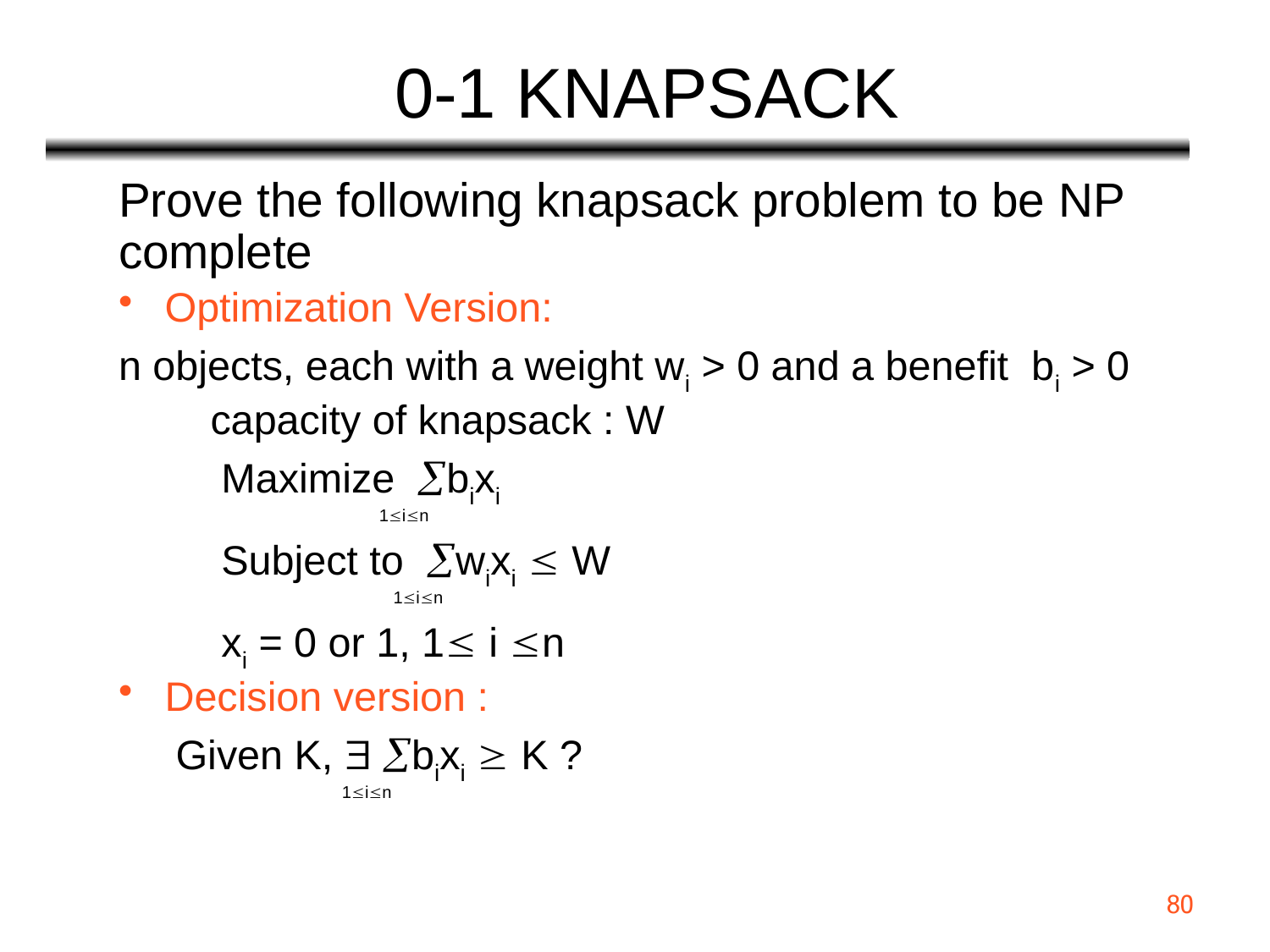

# 0-1 KNAPSACK
Prove the following knapsack problem to be NP complete
Optimization Version:
n objects, each with a weight wi > 0 and a benefit  bi > 0
	    capacity of knapsack : W
         Maximize  ∑bixi
                                                        1≤i≤n
         Subject to  ∑wixi ≤ W
                                                           1≤i≤n
         xi = 0 or 1, 1≤ i ≤n
Decision version :
     Given K, ∃ ∑bixi ≥ K ?
                                                1≤i≤n

80